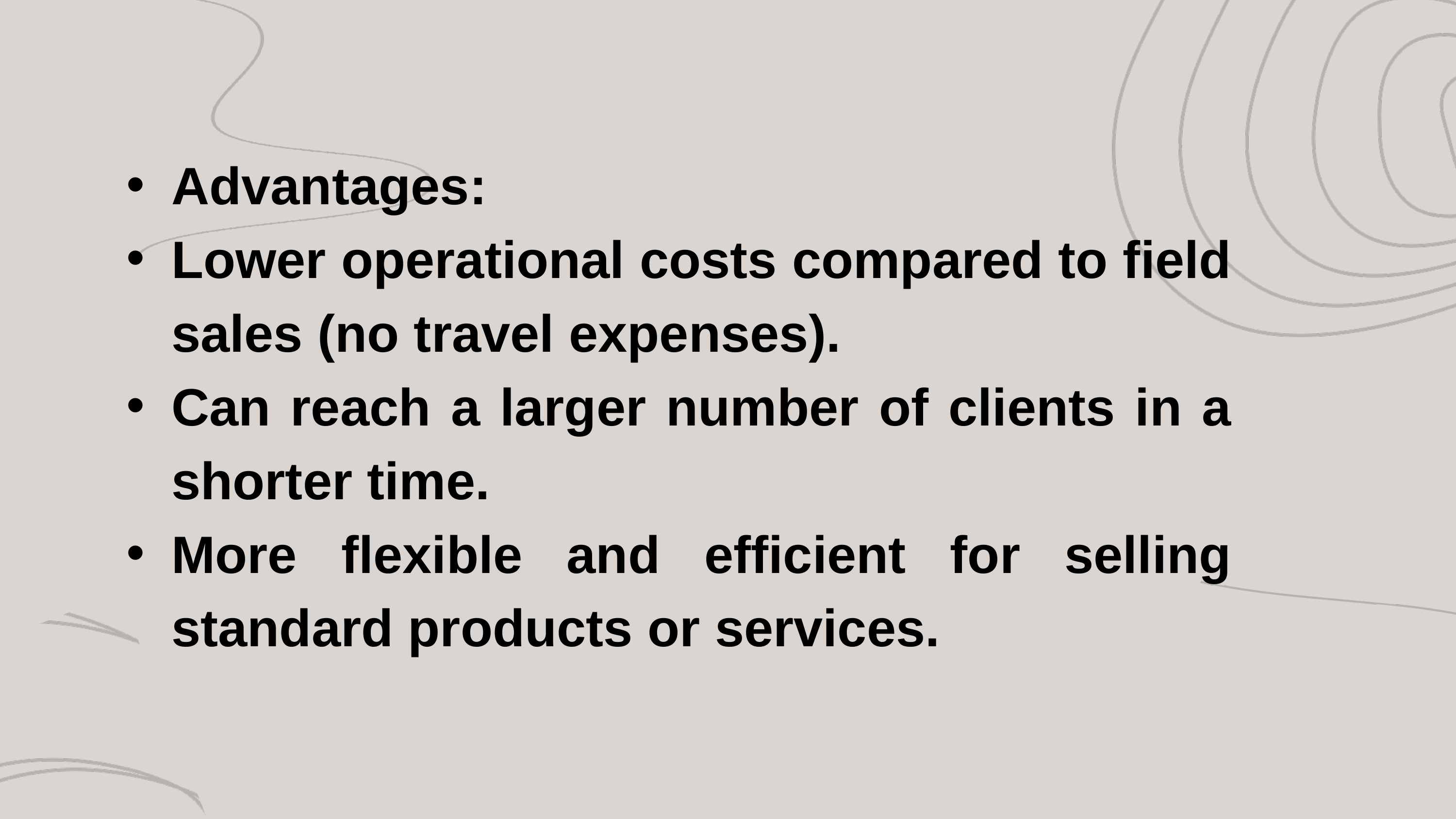

Advantages:
Lower operational costs compared to field sales (no travel expenses).
Can reach a larger number of clients in a shorter time.
More flexible and efficient for selling standard products or services.